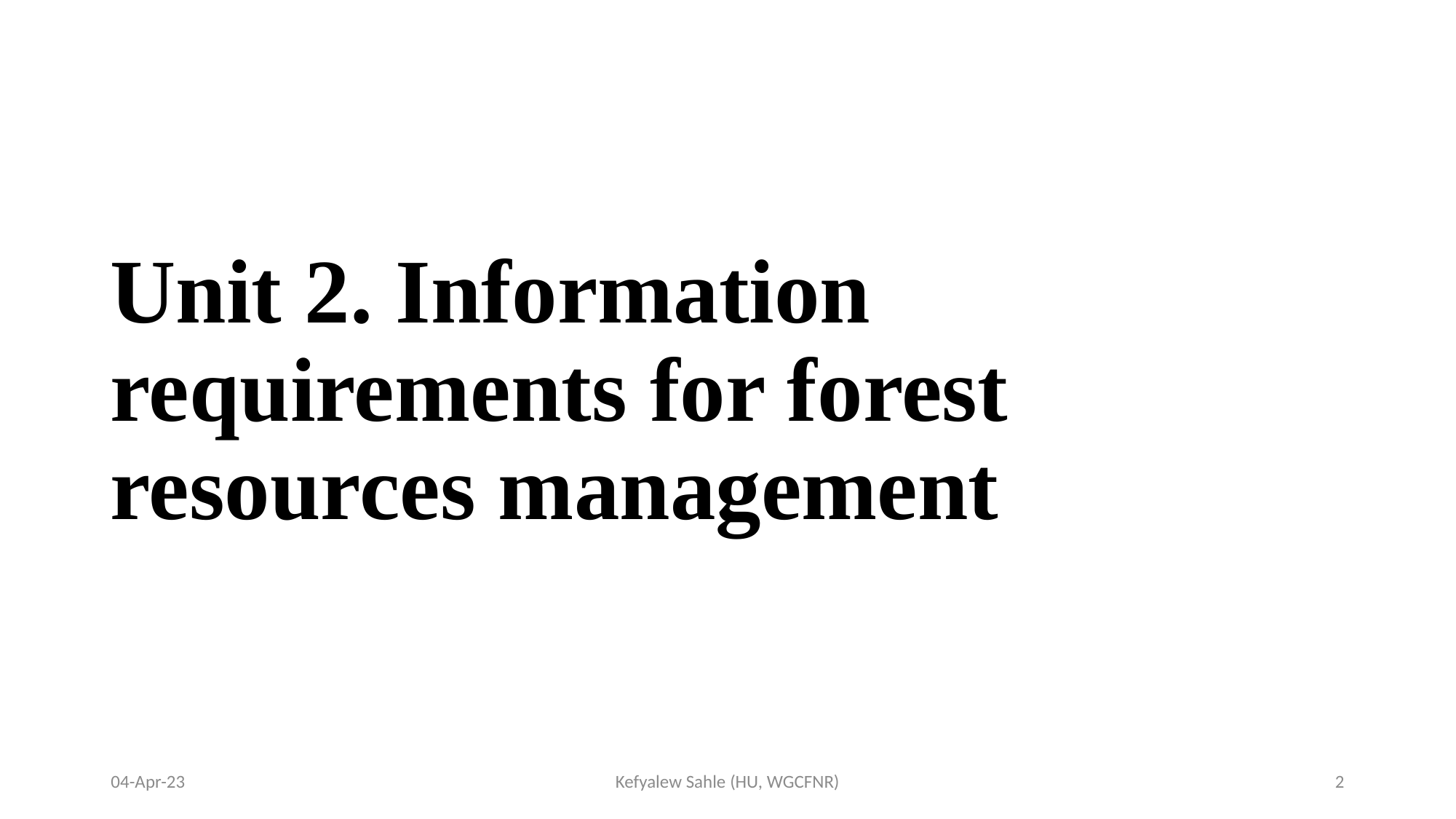

# Unit 2. Information requirements for forest resources management

04-Apr-23
Kefyalew Sahle (HU, WGCFNR)
2